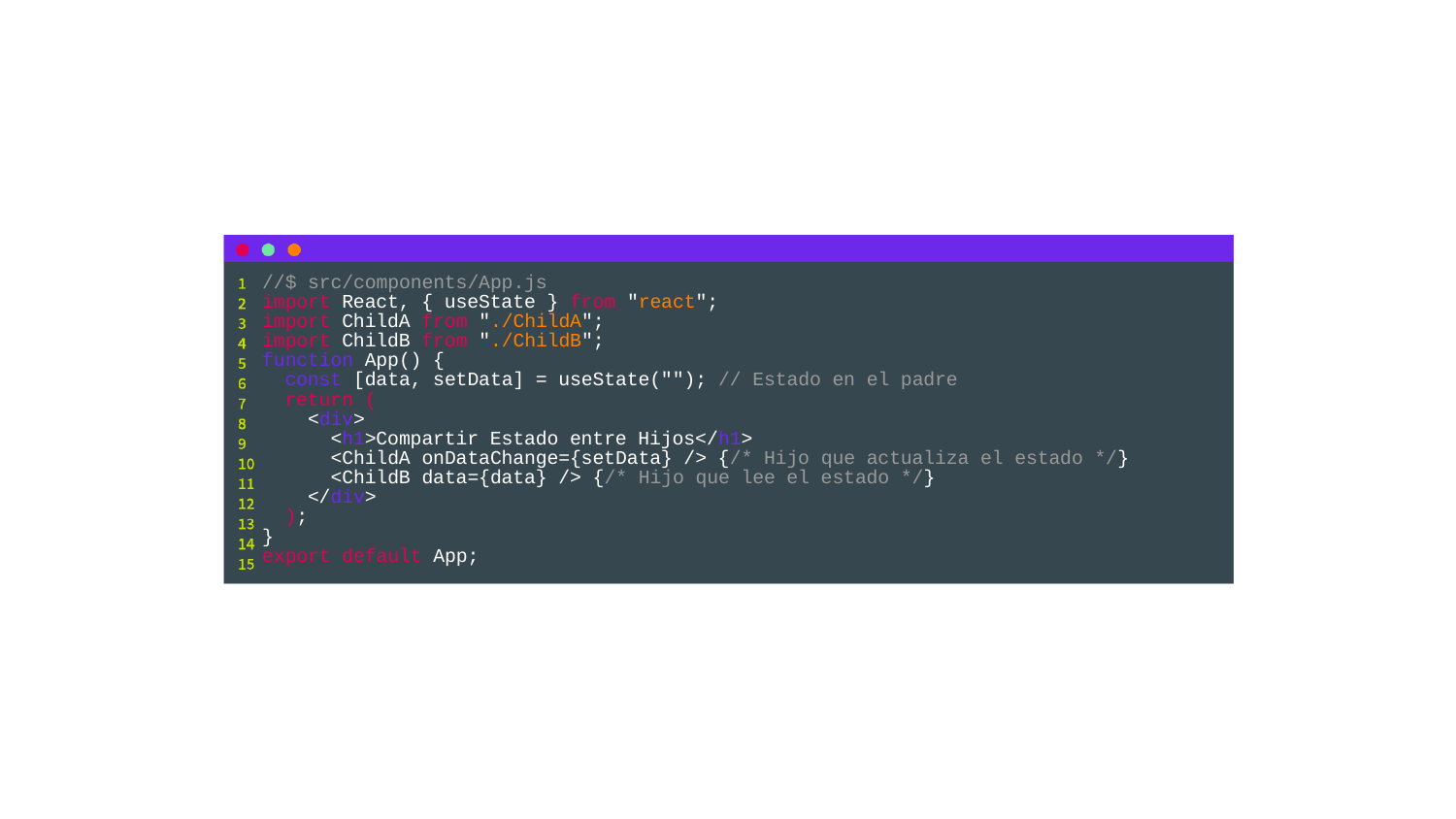

//$ src/components/App.js
import React, { useState } from "react";
import ChildA from "./ChildA";
import ChildB from "./ChildB";
function App() {
  const [data, setData] = useState(""); // Estado en el padre
  return (
    <div>
      <h1>Compartir Estado entre Hijos</h1>
      <ChildA onDataChange={setData} /> {/* Hijo que actualiza el estado */}
      <ChildB data={data} /> {/* Hijo que lee el estado */}
    </div>
  );
}
export default App;